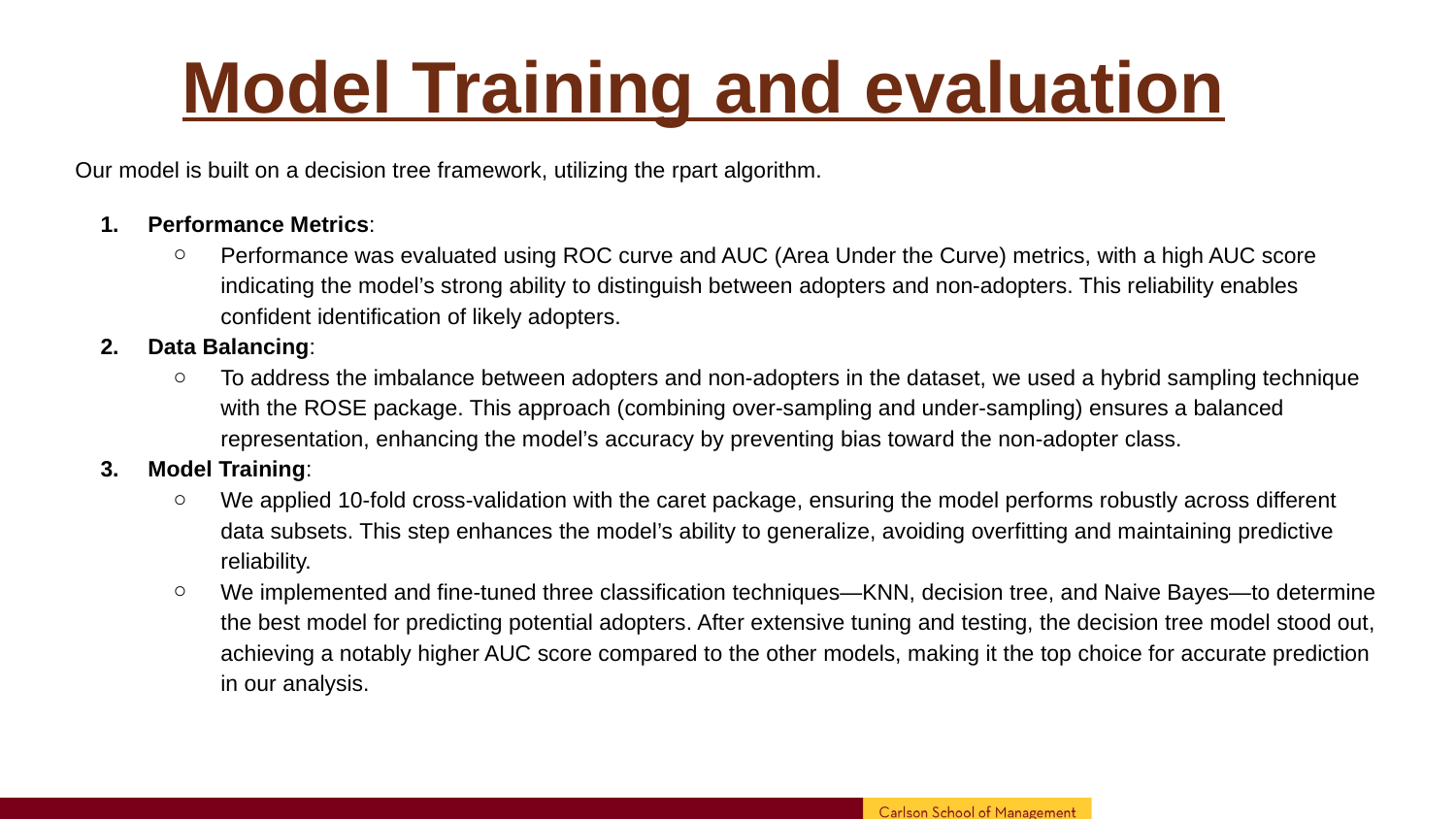

# Model Training and evaluation
Our model is built on a decision tree framework, utilizing the rpart algorithm.
Performance Metrics:
Performance was evaluated using ROC curve and AUC (Area Under the Curve) metrics, with a high AUC score indicating the model’s strong ability to distinguish between adopters and non-adopters. This reliability enables confident identification of likely adopters.
Data Balancing:
To address the imbalance between adopters and non-adopters in the dataset, we used a hybrid sampling technique with the ROSE package. This approach (combining over-sampling and under-sampling) ensures a balanced representation, enhancing the model’s accuracy by preventing bias toward the non-adopter class.
Model Training:
We applied 10-fold cross-validation with the caret package, ensuring the model performs robustly across different data subsets. This step enhances the model’s ability to generalize, avoiding overfitting and maintaining predictive reliability.
We implemented and fine-tuned three classification techniques—KNN, decision tree, and Naive Bayes—to determine the best model for predicting potential adopters. After extensive tuning and testing, the decision tree model stood out, achieving a notably higher AUC score compared to the other models, making it the top choice for accurate prediction in our analysis.